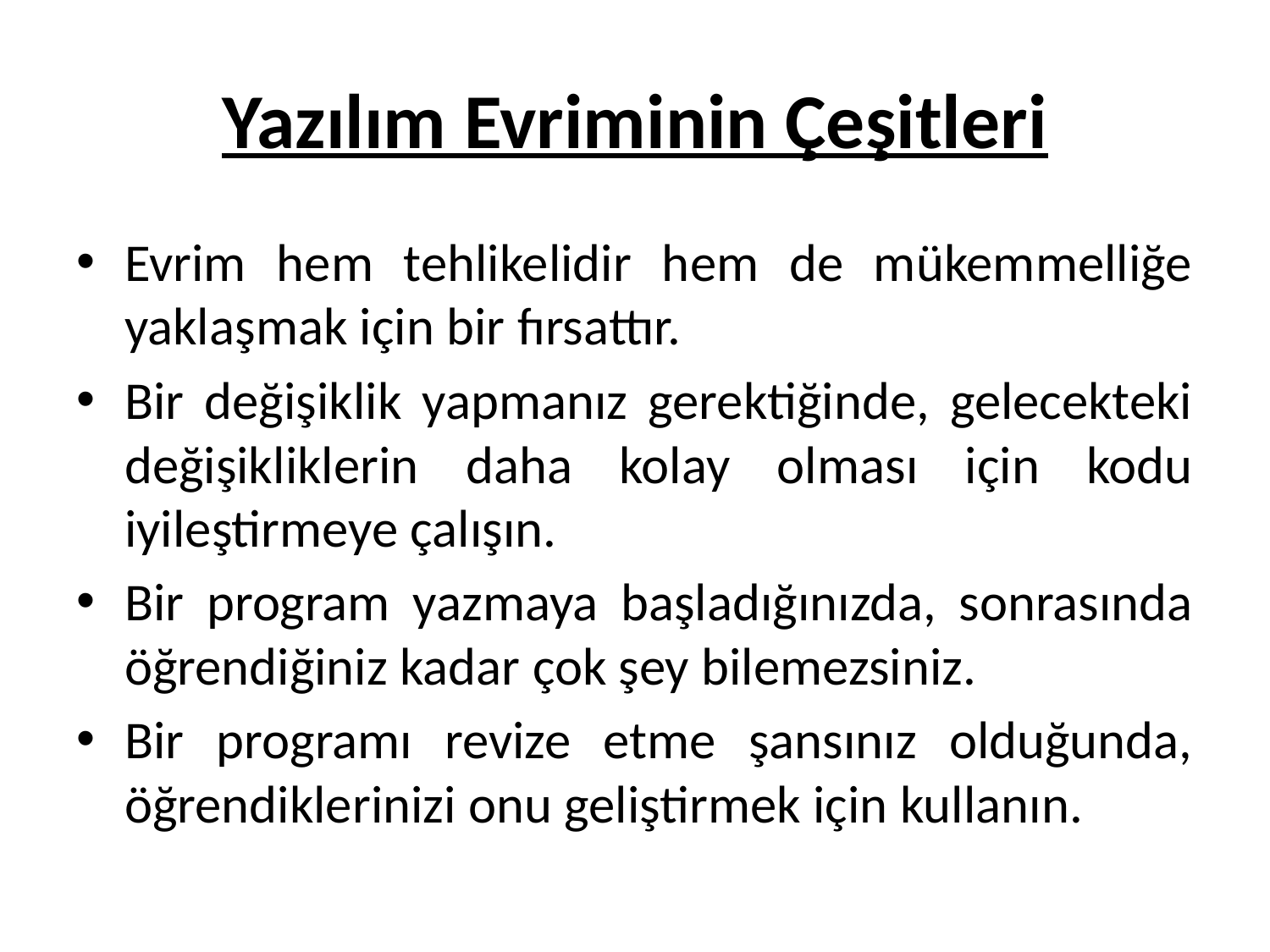

# Yazılım Evriminin Çeşitleri
Evrim hem tehlikelidir hem de mükemmelliğe yaklaşmak için bir fırsattır.
Bir değişiklik yapmanız gerektiğinde, gelecekteki değişikliklerin daha kolay olması için kodu iyileştirmeye çalışın.
Bir program yazmaya başladığınızda, sonrasında öğrendiğiniz kadar çok şey bilemezsiniz.
Bir programı revize etme şansınız olduğunda, öğrendiklerinizi onu geliştirmek için kullanın.